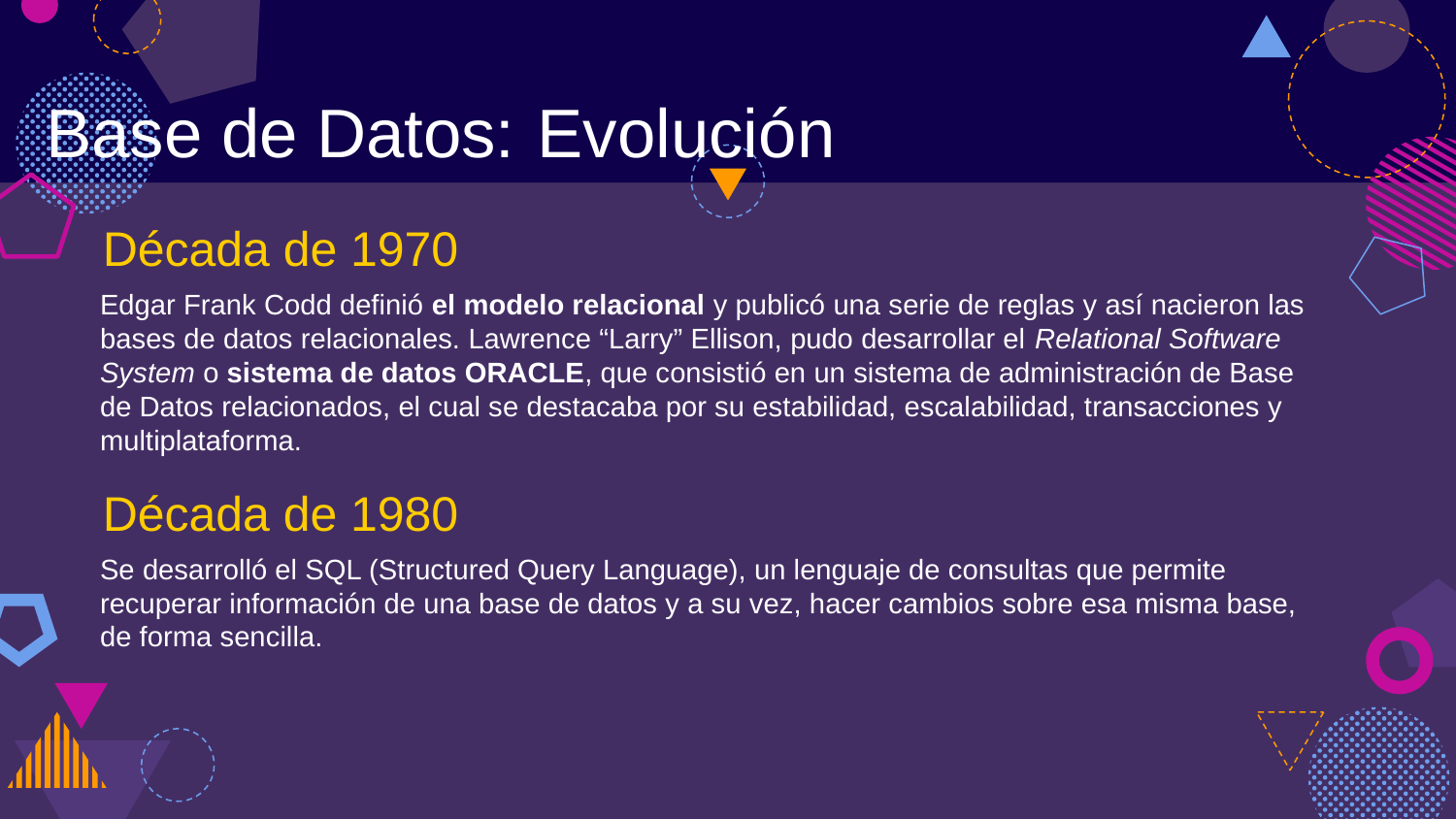

Base de Datos:
Evolución
Década de 1970
Edgar Frank Codd definió el modelo relacional y publicó una serie de reglas y así nacieron las bases de datos relacionales. Lawrence “Larry” Ellison, pudo desarrollar el Relational Software System o sistema de datos ORACLE, que consistió en un sistema de administración de Base de Datos relacionados, el cual se destacaba por su estabilidad, escalabilidad, transacciones y multiplataforma.
Década de 1980
Se desarrolló el SQL (Structured Query Language), un lenguaje de consultas que permite recuperar información de una base de datos y a su vez, hacer cambios sobre esa misma base, de forma sencilla.